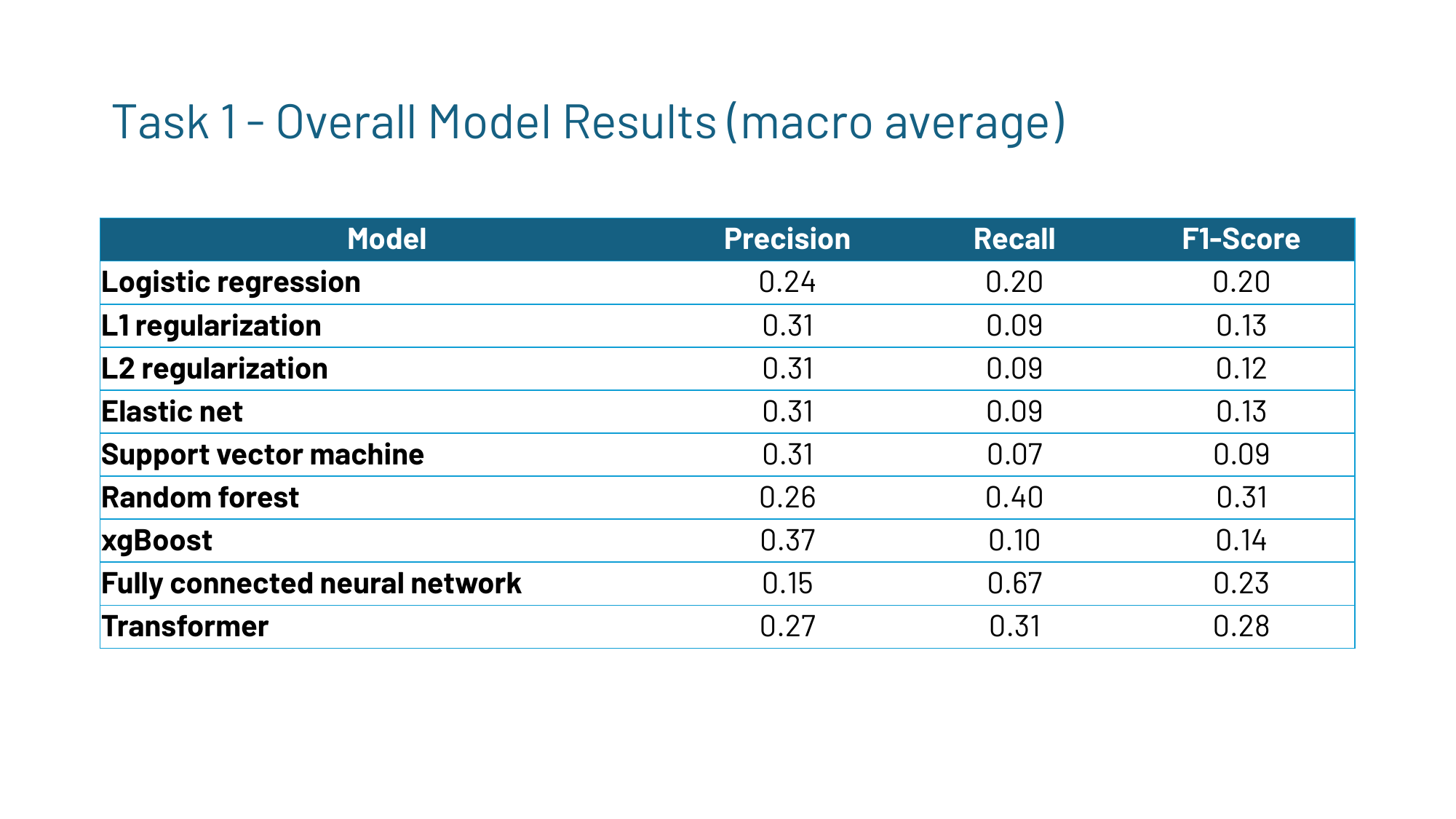

# Task 1 - Overall Model Results (macro average)
| Model | Precision | Recall | F1-Score |
| --- | --- | --- | --- |
| Logistic regression | 0.24 | 0.20 | 0.20 |
| L1 regularization | 0.31 | 0.09 | 0.13 |
| L2 regularization | 0.31 | 0.09 | 0.12 |
| Elastic net | 0.31 | 0.09 | 0.13 |
| Support vector machine | 0.31 | 0.07 | 0.09 |
| Random forest | 0.26 | 0.40 | 0.31 |
| xgBoost | 0.37 | 0.10 | 0.14 |
| Fully connected neural network | 0.15 | 0.67 | 0.23 |
| Transformer | 0.27 | 0.31 | 0.28 |